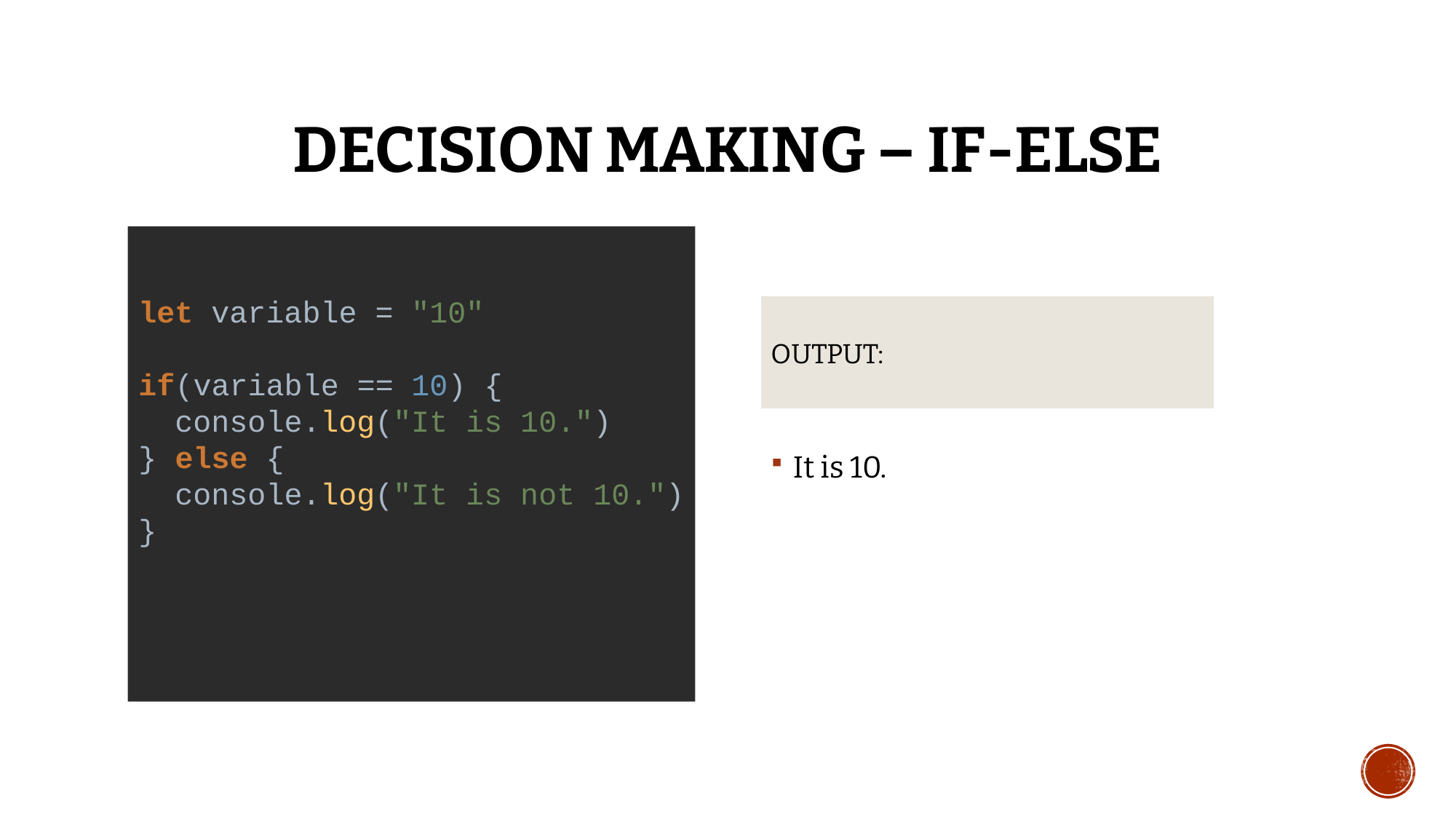

# DECISION MAKING – IF-ELSE
let variable = "10"
if(variable == 10) {
  console.log("It is 10.")
} else {
  console.log("It is not 10.")
}
OUTPUT:
It is 10.